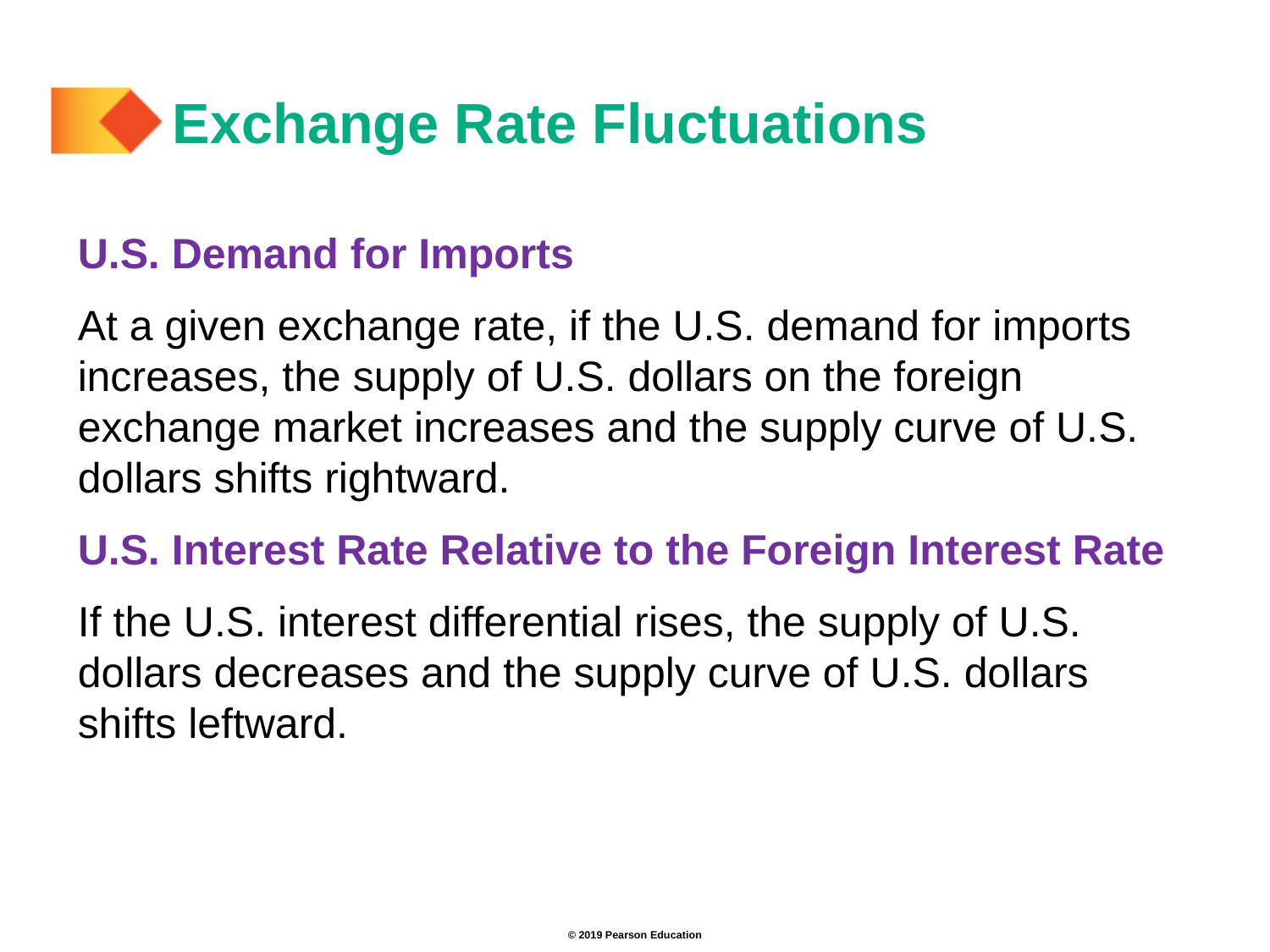

# Exchange Rate Fluctuations
U.S. Demand for Imports
At a given exchange rate, if the U.S. demand for imports increases, the supply of U.S. dollars on the foreign exchange market increases and the supply curve of U.S. dollars shifts rightward.
U.S. Interest Rate Relative to the Foreign Interest Rate
If the U.S. interest differential rises, the supply of U.S. dollars decreases and the supply curve of U.S. dollars shifts leftward.